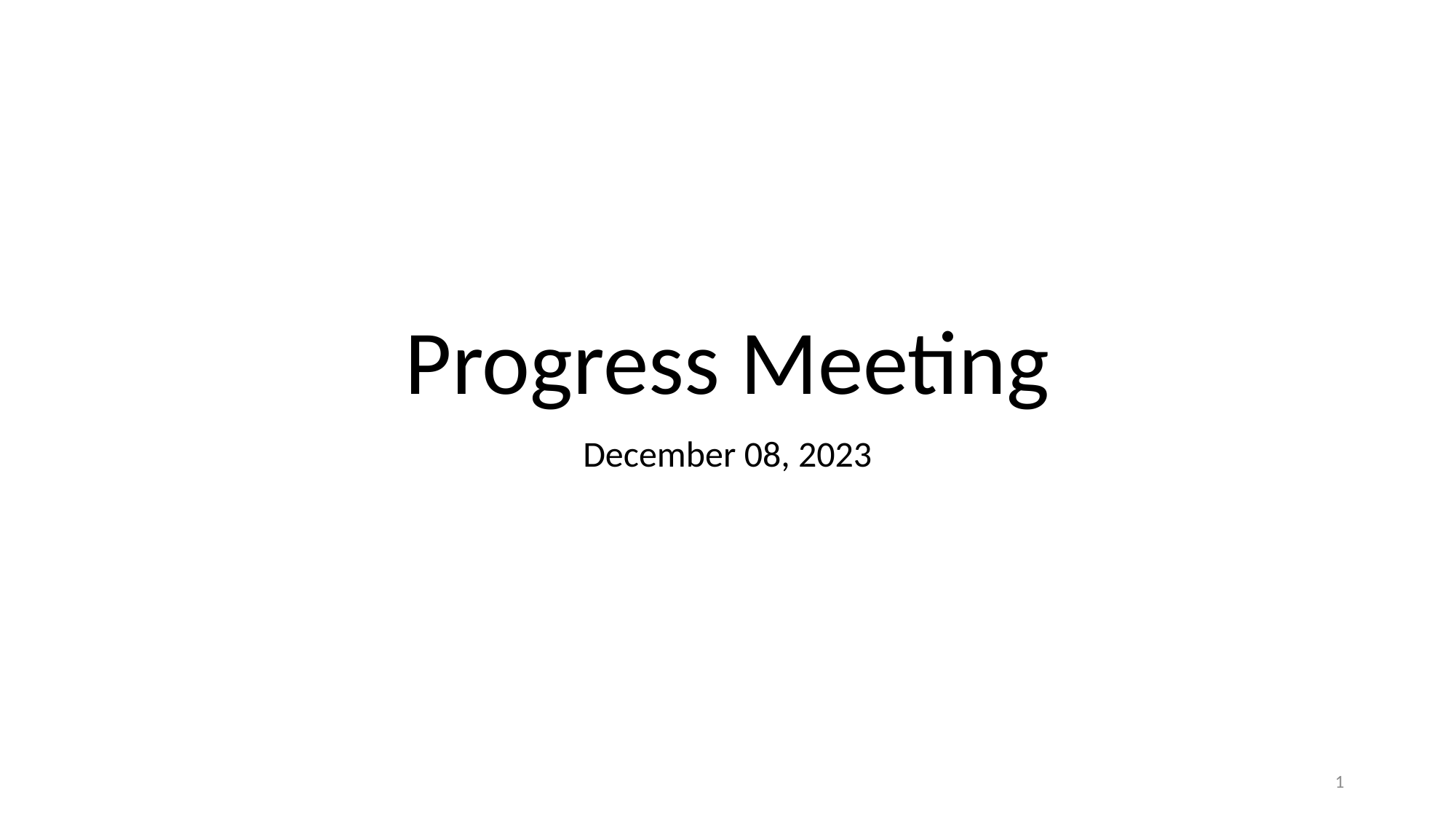

# Progress Meeting
December 08, 2023
1